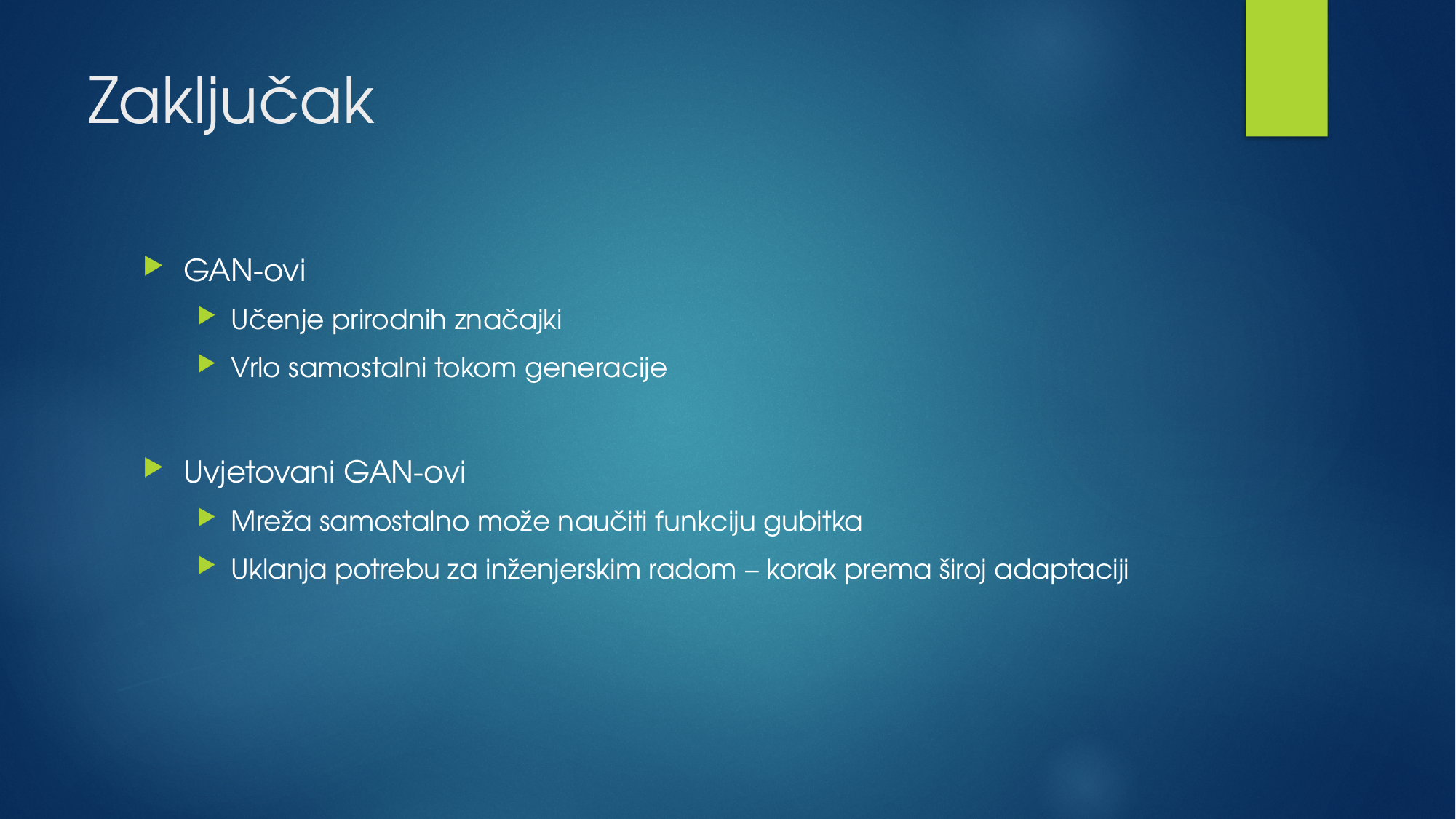

# Zaključak
GAN-ovi
Učenje prirodnih značajki
Vrlo samostalni tokom generacije

Uvjetovani GAN-ovi
Mreža samostalno može naučiti funkciju gubitka
Uklanja potrebu za inženjerskim radom – korak prema široj adaptaciji